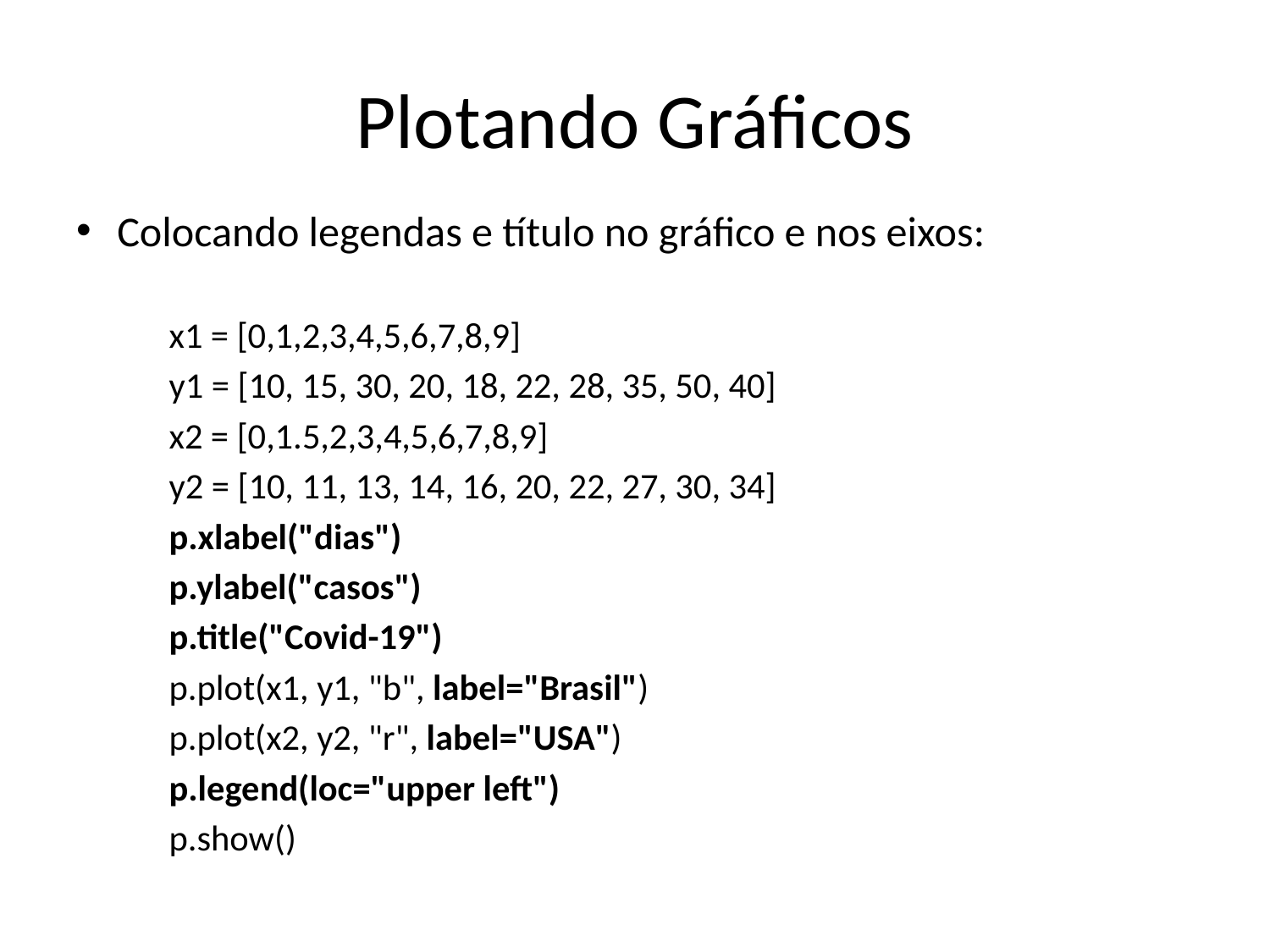

# Plotando Gráficos
Colocando legendas e título no gráfico e nos eixos:

	x1 = [0,1,2,3,4,5,6,7,8,9]
	y1 = [10, 15, 30, 20, 18, 22, 28, 35, 50, 40]
	x2 = [0,1.5,2,3,4,5,6,7,8,9]
	y2 = [10, 11, 13, 14, 16, 20, 22, 27, 30, 34]
	p.xlabel("dias")
	p.ylabel("casos")
	p.title("Covid-19")
	p.plot(x1, y1, "b", label="Brasil")
	p.plot(x2, y2, "r", label="USA")
	p.legend(loc="upper left")
	p.show()